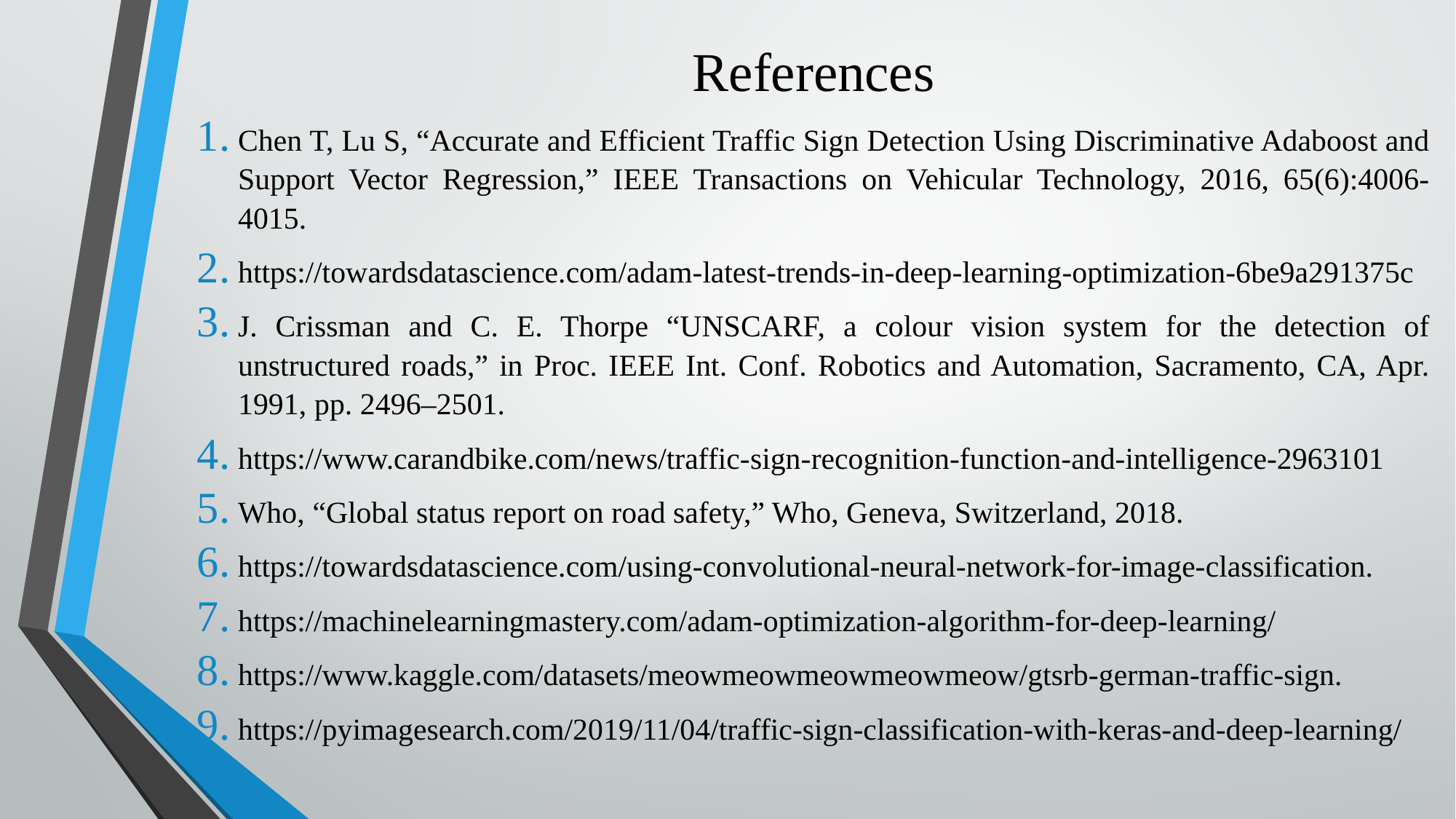

# References
Chen T, Lu S, “Accurate and Efficient Traffic Sign Detection Using Discriminative Adaboost and Support Vector Regression,” IEEE Transactions on Vehicular Technology, 2016, 65(6):4006-4015.
https://towardsdatascience.com/adam-latest-trends-in-deep-learning-optimization-6be9a291375c
J. Crissman and C. E. Thorpe “UNSCARF, a colour vision system for the detection of unstructured roads,” in Proc. IEEE Int. Conf. Robotics and Automation, Sacramento, CA, Apr. 1991, pp. 2496–2501.
https://www.carandbike.com/news/traffic-sign-recognition-function-and-intelligence-2963101
Who, “Global status report on road safety,” Who, Geneva, Switzerland, 2018.
https://towardsdatascience.com/using-convolutional-neural-network-for-image-classification.
https://machinelearningmastery.com/adam-optimization-algorithm-for-deep-learning/
https://www.kaggle.com/datasets/meowmeowmeowmeowmeow/gtsrb-german-traffic-sign.
https://pyimagesearch.com/2019/11/04/traffic-sign-classification-with-keras-and-deep-learning/